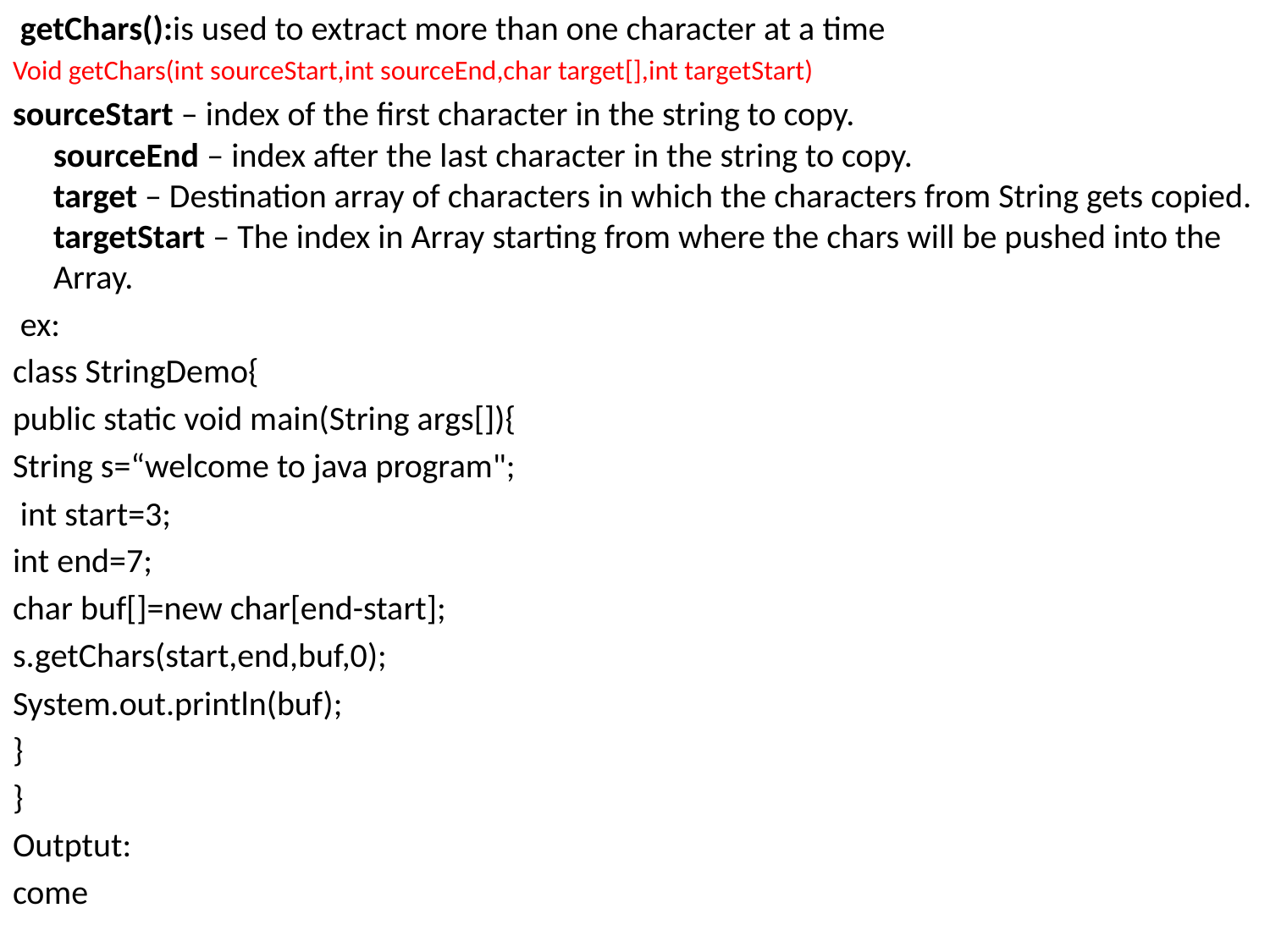

getChars():is used to extract more than one character at a time
Void getChars(int sourceStart,int sourceEnd,char target[],int targetStart)
sourceStart – index of the first character in the string to copy.
sourceEnd – index after the last character in the string to copy.
target – Destination array of characters in which the characters from String gets copied.
targetStart – The index in Array starting from where the chars will be pushed into the Array.
 ex:
class StringDemo{
public static void main(String args[]){
String s=“welcome to java program";
 int start=3;
int end=7;
char buf[]=new char[end-start];
s.getChars(start,end,buf,0);
System.out.println(buf);
}
}
Outptut:
come